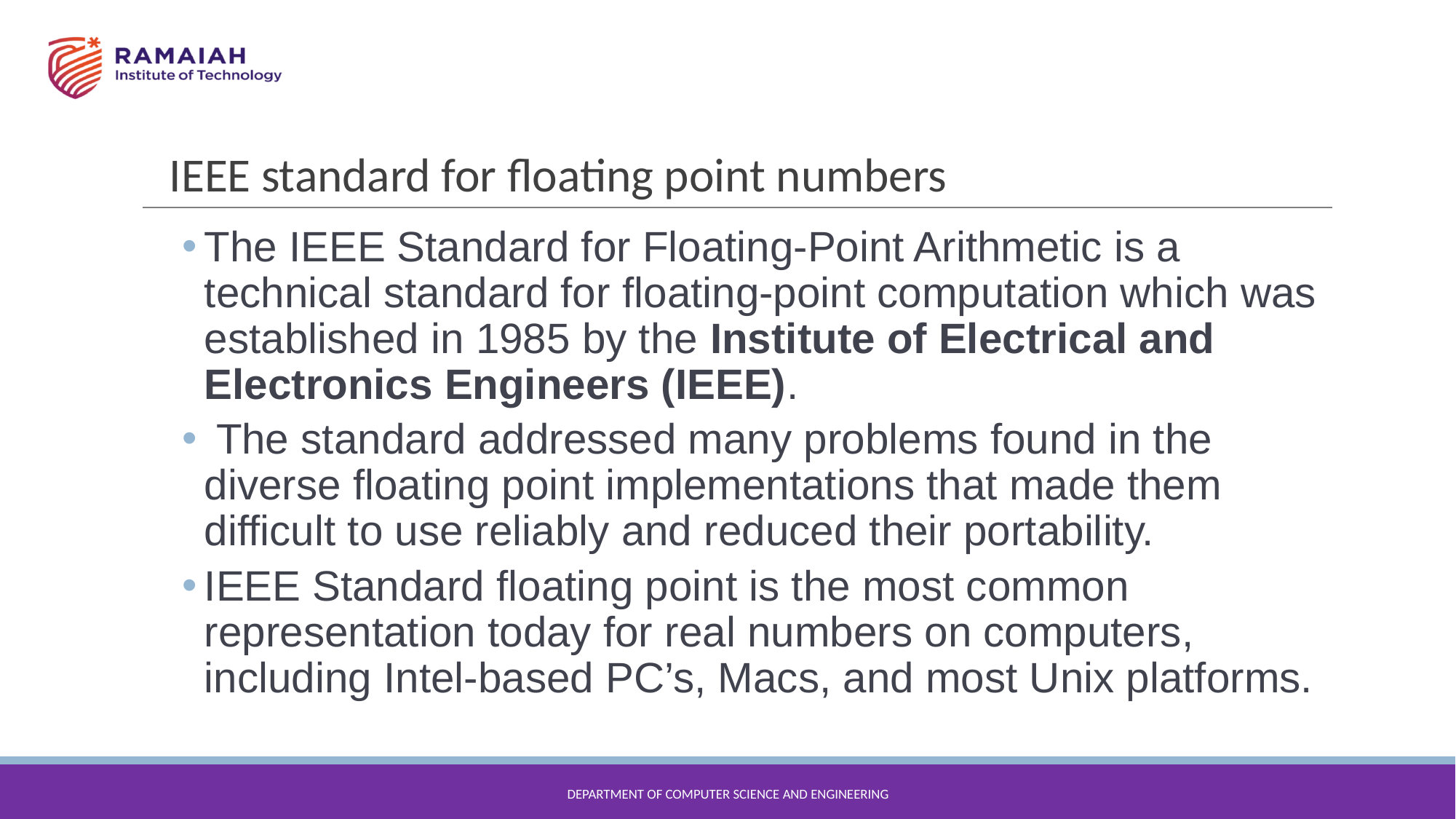

# IEEE standard for floating point numbers
The IEEE Standard for Floating-Point Arithmetic is a technical standard for floating-point computation which was established in 1985 by the Institute of Electrical and Electronics Engineers (IEEE).
 The standard addressed many problems found in the diverse floating point implementations that made them difficult to use reliably and reduced their portability.
IEEE Standard floating point is the most common representation today for real numbers on computers, including Intel-based PC’s, Macs, and most Unix platforms.

DEPARTMENT OF COMPUTER SCIENCE AND ENGINEERING